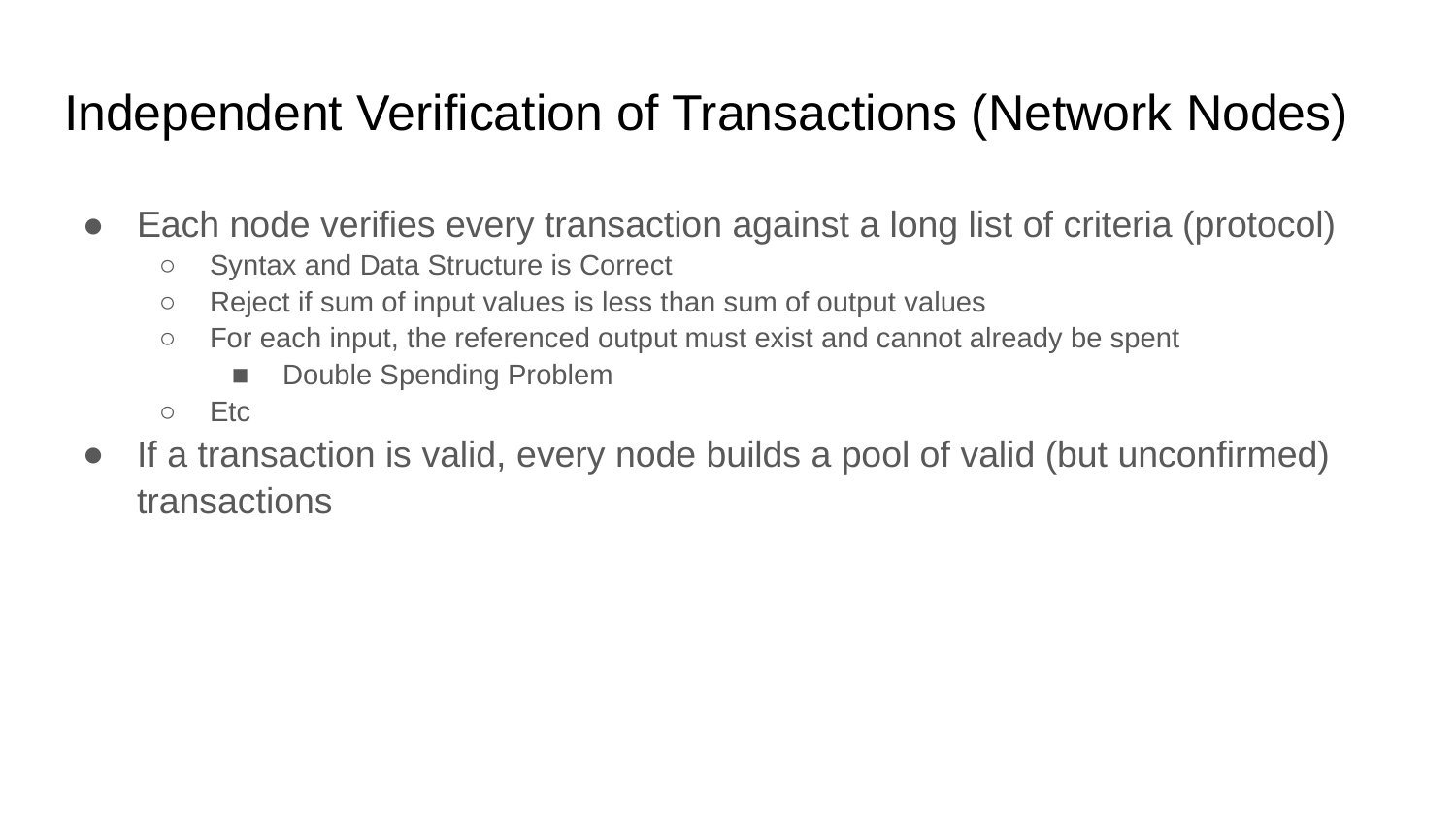

# Independent Verification of Transactions (Network Nodes)
Each node verifies every transaction against a long list of criteria (protocol)
Syntax and Data Structure is Correct
Reject if sum of input values is less than sum of output values
For each input, the referenced output must exist and cannot already be spent
Double Spending Problem
Etc
If a transaction is valid, every node builds a pool of valid (but unconfirmed) transactions